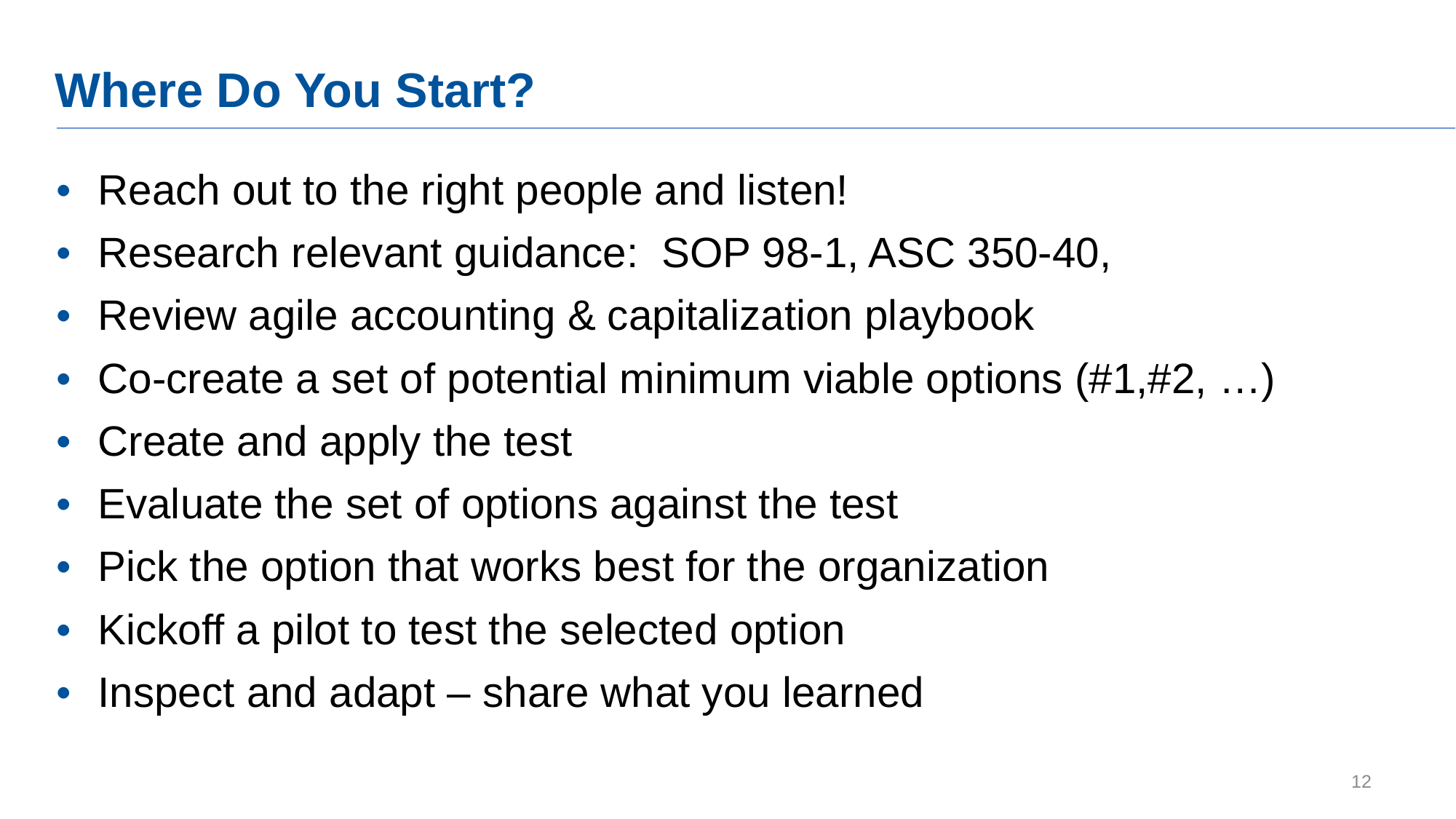

# Where Do You Start?
Reach out to the right people and listen!
Research relevant guidance:  SOP 98-1, ASC 350-40,
Review agile accounting & capitalization playbook
Co-create a set of potential minimum viable options (#1,#2, …)
Create and apply the test
Evaluate the set of options against the test
Pick the option that works best for the organization
Kickoff a pilot to test the selected option
Inspect and adapt – share what you learned

12